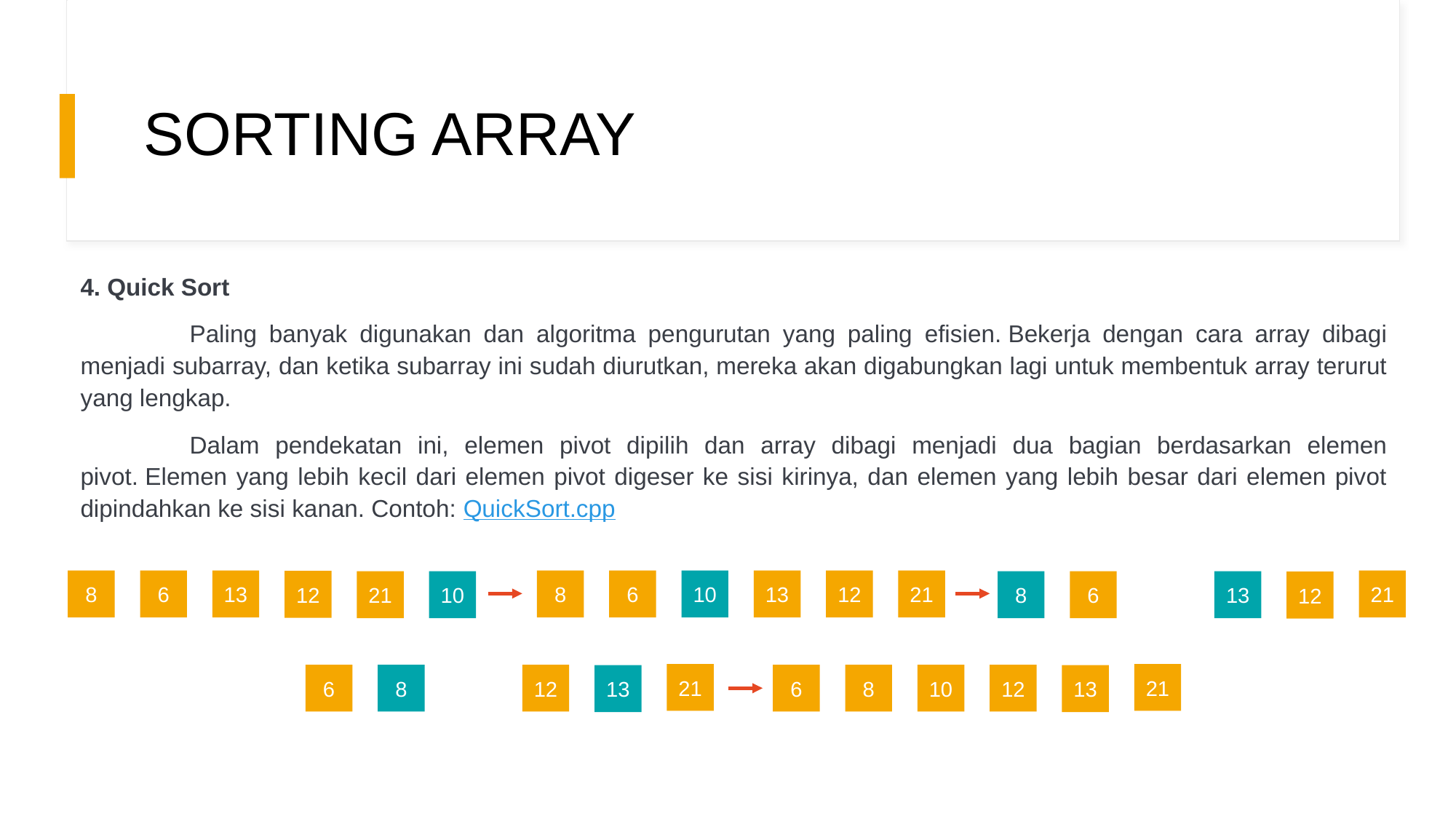

# SORTING ARRAY
4. Quick Sort
	Paling banyak digunakan dan algoritma pengurutan yang paling efisien. Bekerja dengan cara array dibagi menjadi subarray, dan ketika subarray ini sudah diurutkan, mereka akan digabungkan lagi untuk membentuk array terurut yang lengkap.
	Dalam pendekatan ini, elemen pivot dipilih dan array dibagi menjadi dua bagian berdasarkan elemen pivot. Elemen yang lebih kecil dari elemen pivot digeser ke sisi kirinya, dan elemen yang lebih besar dari elemen pivot dipindahkan ke sisi kanan. Contoh: QuickSort.cpp
21
8
6
13
8
6
10
13
12
21
12
21
10
8
6
13
12
21
21
6
8
12
6
8
10
12
13
13